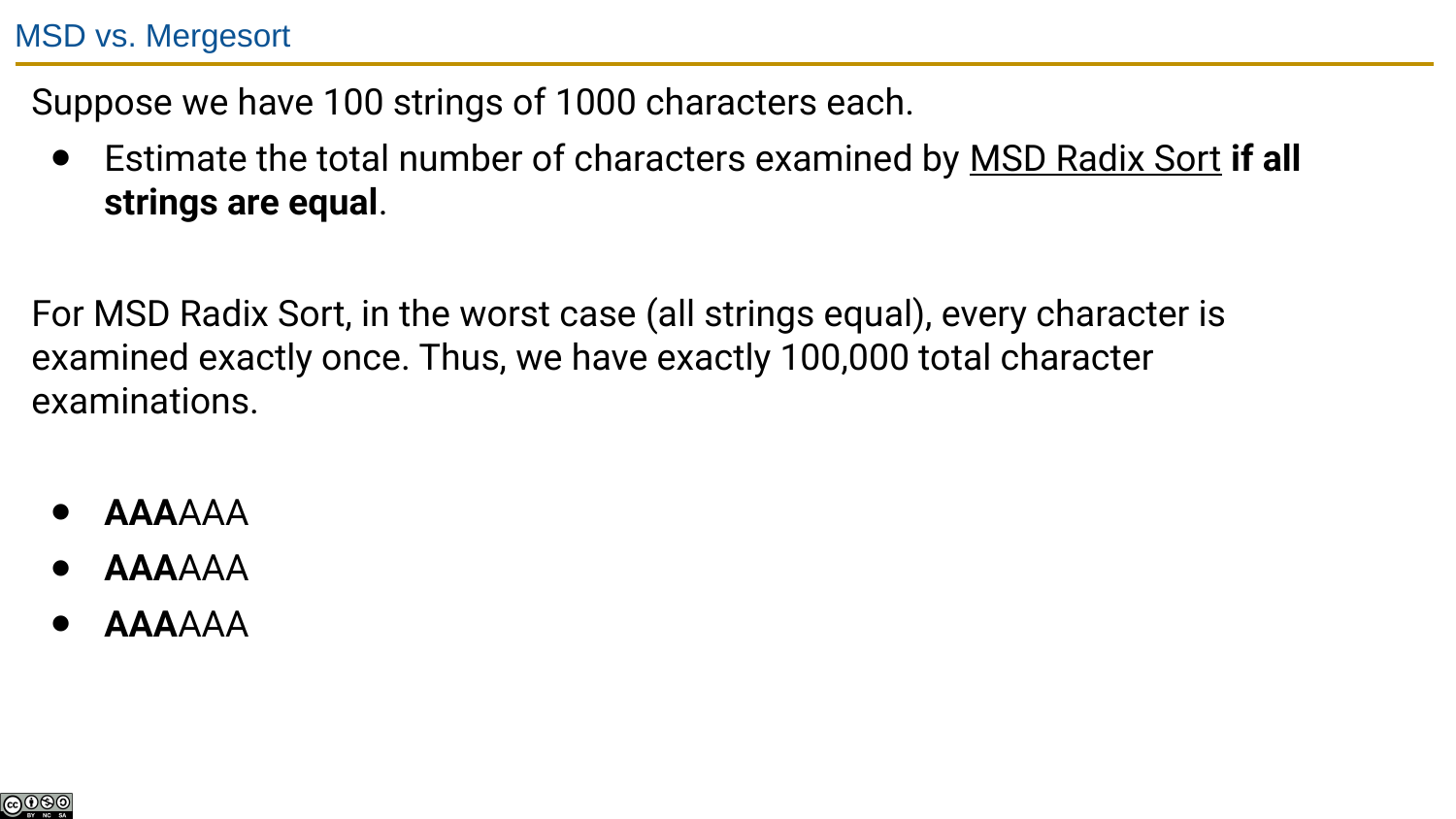

# MSD vs. Mergesort
Suppose we have 100 strings of 1000 characters each.
Estimate the total number of characters examined by MSD Radix Sort if all strings are equal.

For MSD Radix Sort, in the worst case (all strings equal), every character is examined exactly once. Thus, we have exactly 100,000 total character examinations.

AAAAAA
AAAAAA
AAAAAA